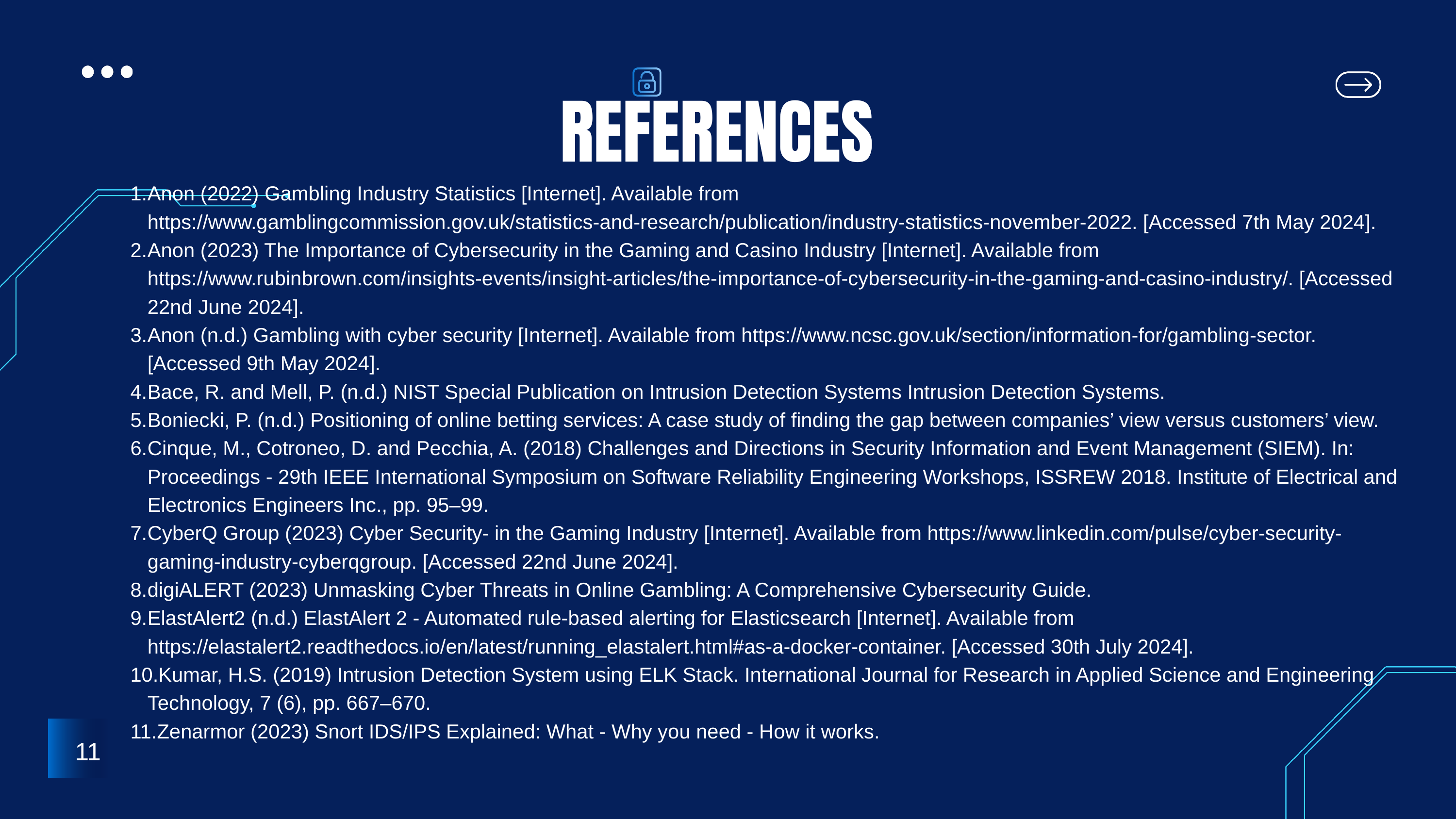

REFERENCES
Anon (2022) Gambling Industry Statistics [Internet]. Available from https://www.gamblingcommission.gov.uk/statistics-and-research/publication/industry-statistics-november-2022. [Accessed 7th May 2024].
Anon (2023) The Importance of Cybersecurity in the Gaming and Casino Industry [Internet]. Available from https://www.rubinbrown.com/insights-events/insight-articles/the-importance-of-cybersecurity-in-the-gaming-and-casino-industry/. [Accessed 22nd June 2024].
Anon (n.d.) Gambling with cyber security [Internet]. Available from https://www.ncsc.gov.uk/section/information-for/gambling-sector. [Accessed 9th May 2024].
Bace, R. and Mell, P. (n.d.) NIST Special Publication on Intrusion Detection Systems Intrusion Detection Systems.
Boniecki, P. (n.d.) Positioning of online betting services: A case study of finding the gap between companies’ view versus customers’ view.
Cinque, M., Cotroneo, D. and Pecchia, A. (2018) Challenges and Directions in Security Information and Event Management (SIEM). In: Proceedings - 29th IEEE International Symposium on Software Reliability Engineering Workshops, ISSREW 2018. Institute of Electrical and Electronics Engineers Inc., pp. 95–99.
CyberQ Group (2023) Cyber Security- in the Gaming Industry [Internet]. Available from https://www.linkedin.com/pulse/cyber-security-gaming-industry-cyberqgroup. [Accessed 22nd June 2024].
digiALERT (2023) Unmasking Cyber Threats in Online Gambling: A Comprehensive Cybersecurity Guide.
ElastAlert2 (n.d.) ElastAlert 2 - Automated rule-based alerting for Elasticsearch [Internet]. Available from https://elastalert2.readthedocs.io/en/latest/running_elastalert.html#as-a-docker-container. [Accessed 30th July 2024].
Kumar, H.S. (2019) Intrusion Detection System using ELK Stack. International Journal for Research in Applied Science and Engineering Technology, 7 (6), pp. 667–670.
Zenarmor (2023) Snort IDS/IPS Explained: What - Why you need - How it works.

11